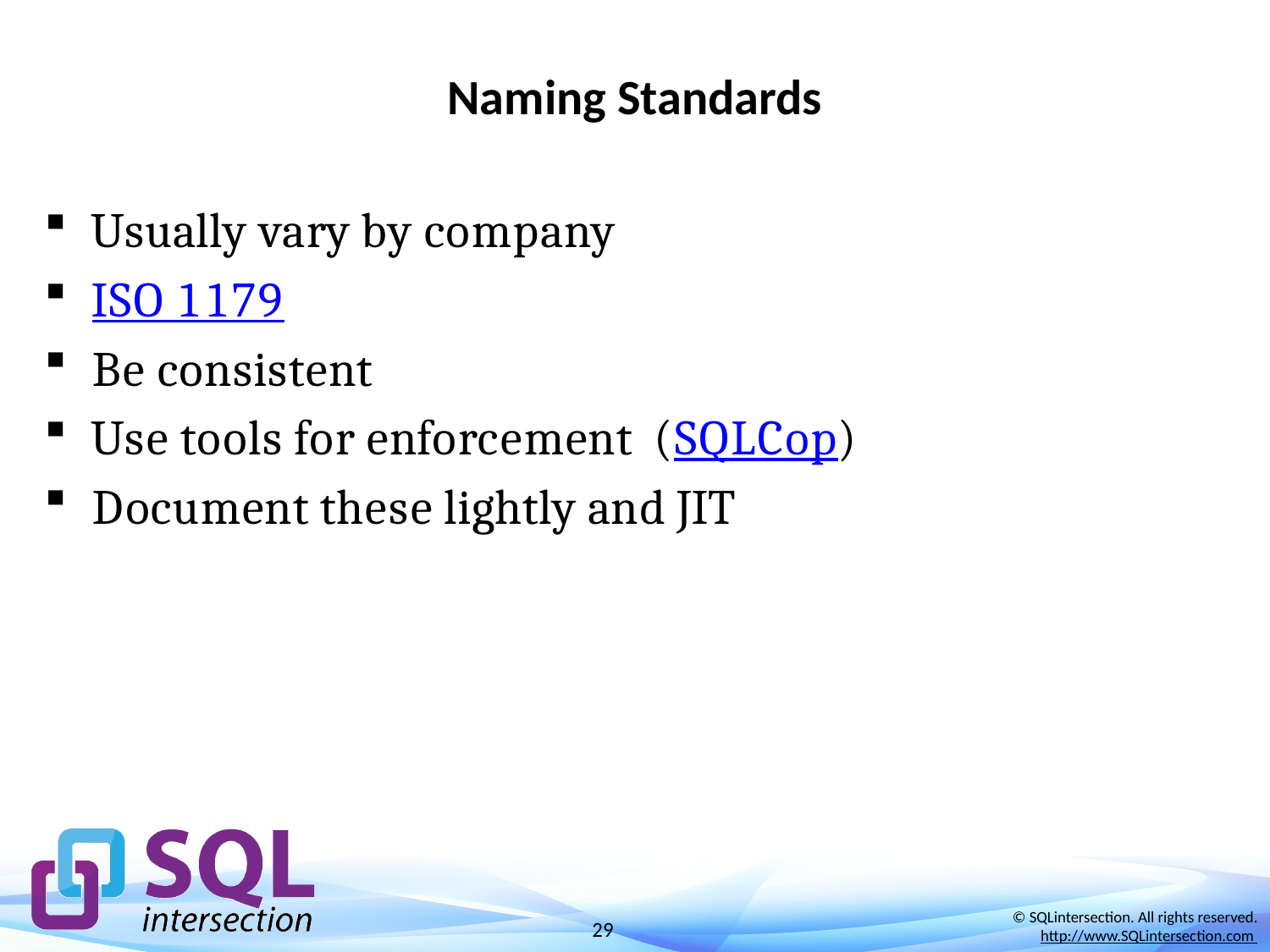

# Naming Standards
Usually vary by company
ISO 1179
Be consistent
Use tools for enforcement  (SQLCop)
Document these lightly and JIT